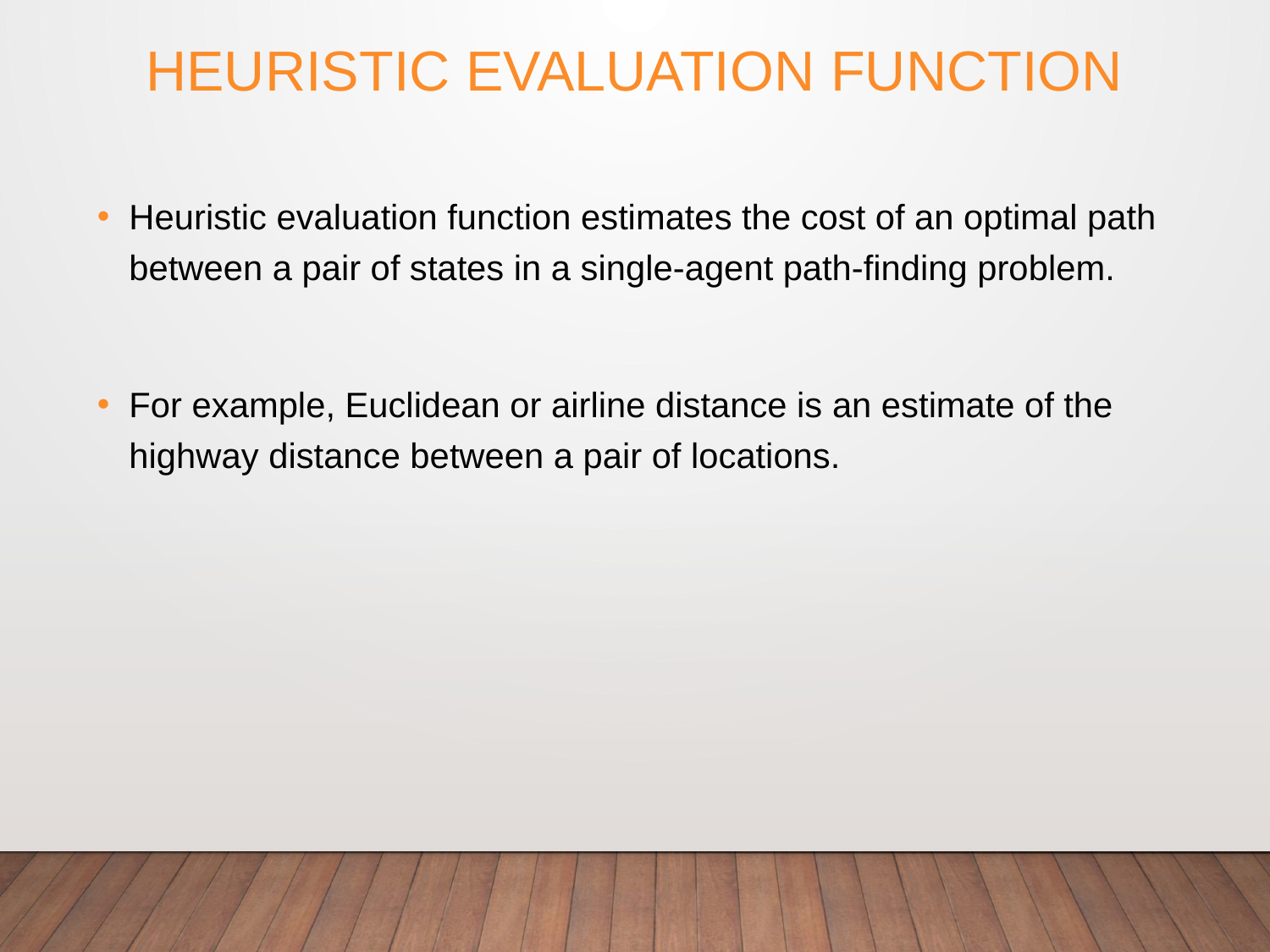

# Heuristic evaluation function
Heuristic evaluation function estimates the cost of an optimal path between a pair of states in a single-agent path-finding problem.

For example, Euclidean or airline distance is an estimate of the highway distance between a pair of locations.